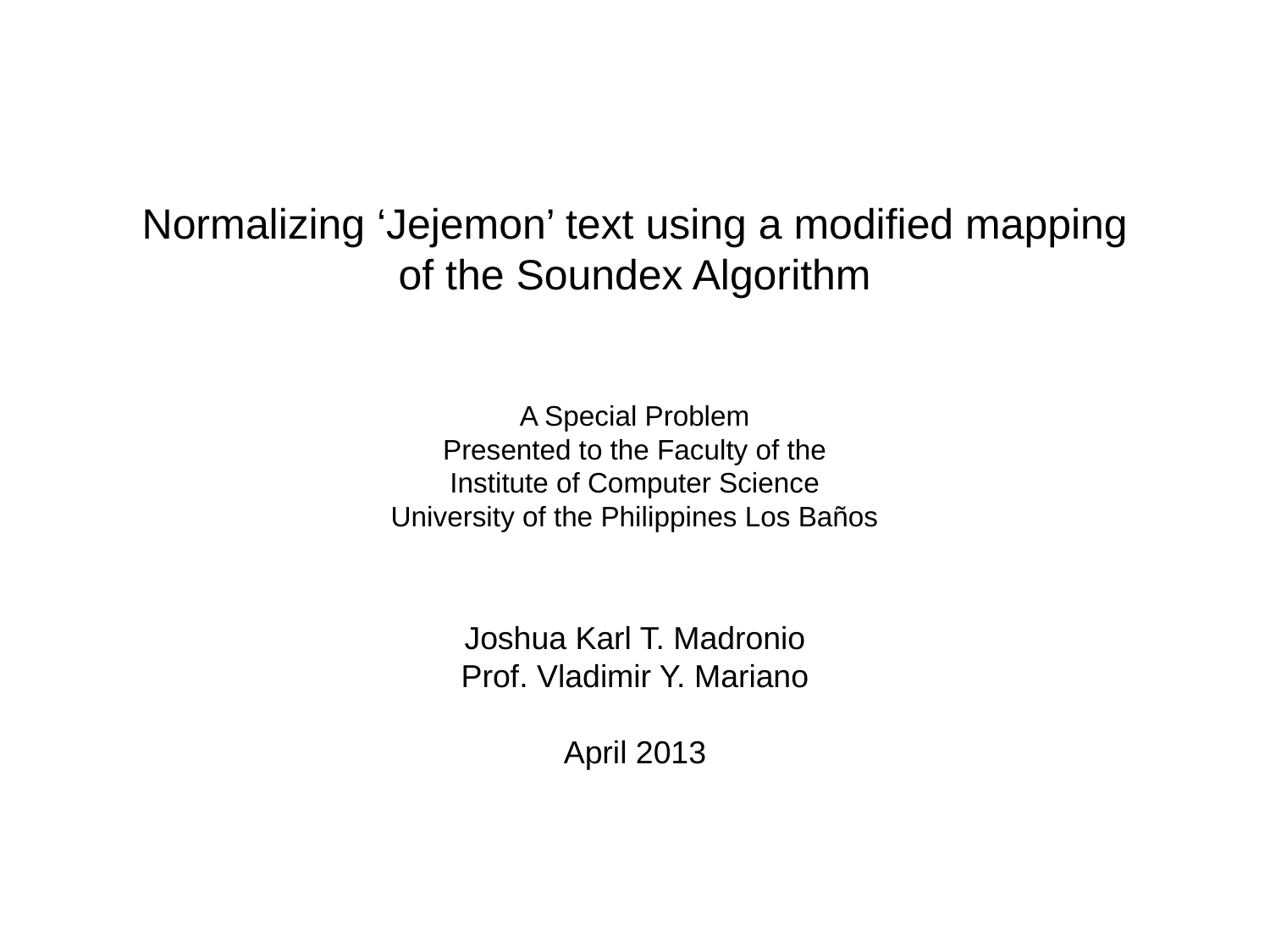

Normalizing ‘Jejemon’ text using a modified mapping
of the Soundex Algorithm
A Special Problem
Presented to the Faculty of the
Institute of Computer Science
University of the Philippines Los Baños

Joshua Karl T. Madronio
Prof. Vladimir Y. Mariano

April 2013